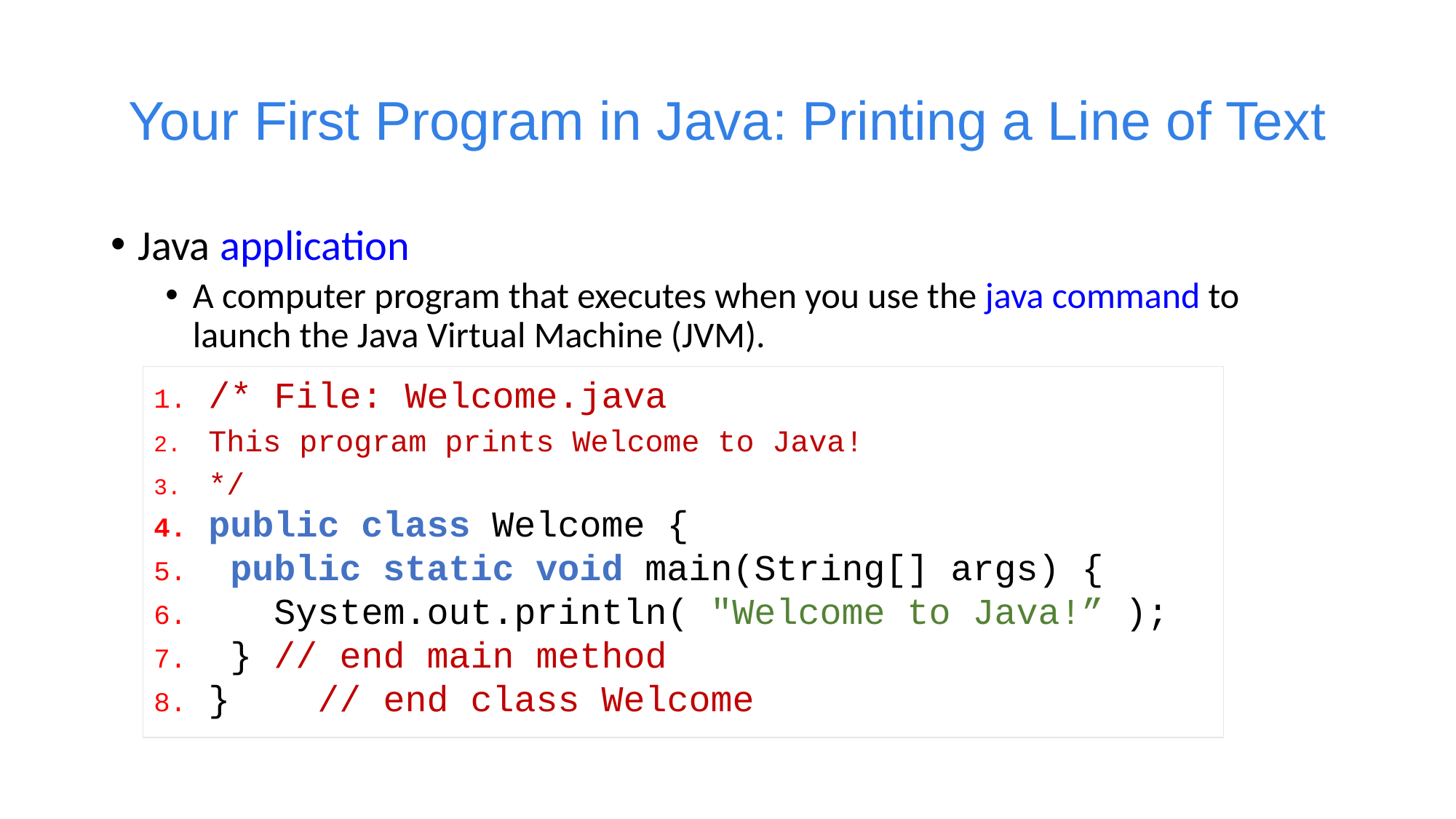

# Your First Program in Java: Printing a Line of Text
Java application
A computer program that executes when you use the java command to launch the Java Virtual Machine (JVM).
/* File: Welcome.java
This program prints Welcome to Java!
*/
public class Welcome {
 public static void main(String[] args) {
   System.out.println( "Welcome to Java!” );
 } // end main method
}	// end class Welcome